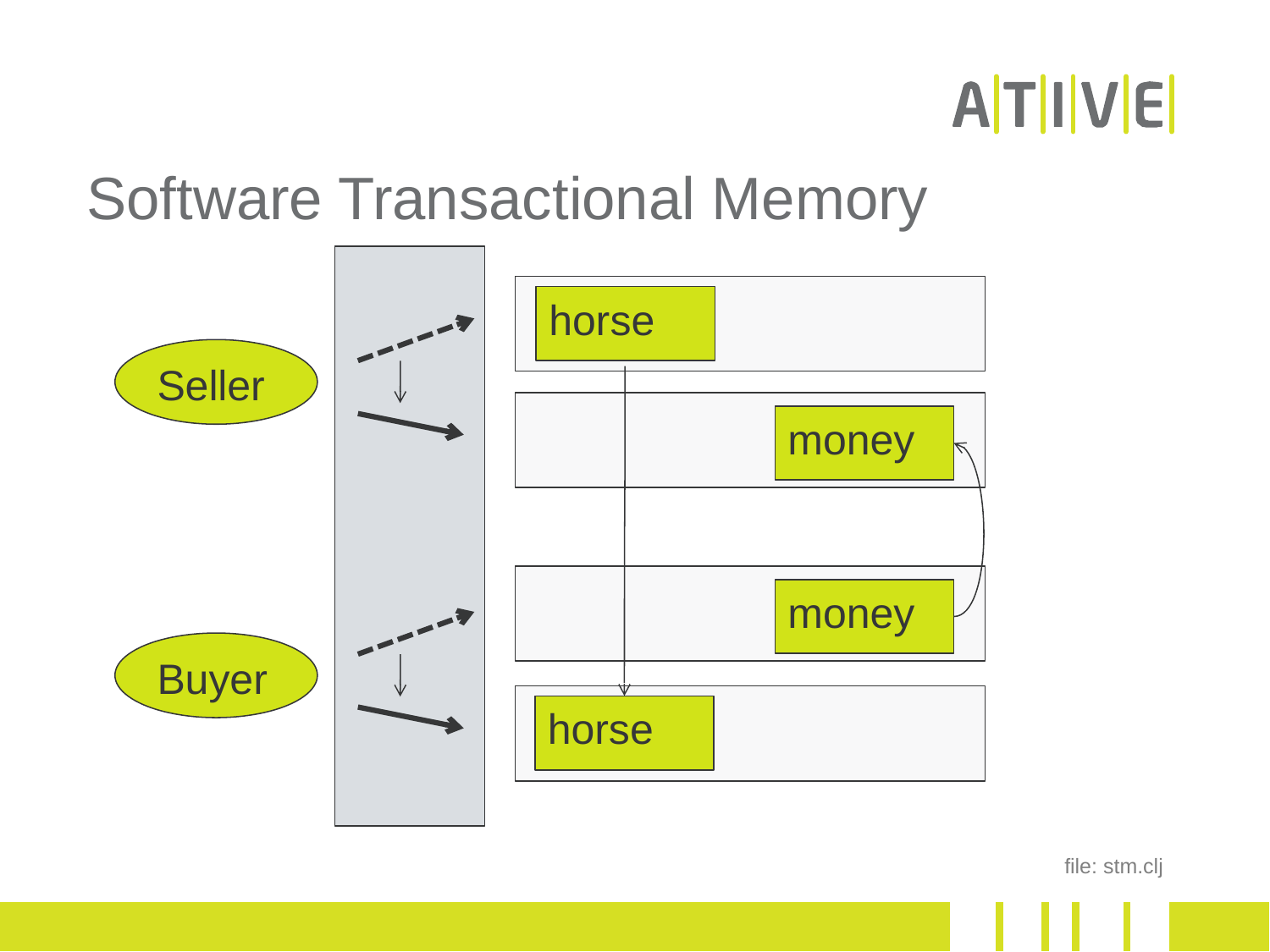

# Software Transactional Memory

horse
Seller

money

money
Buyer

horse
file: stm.clj